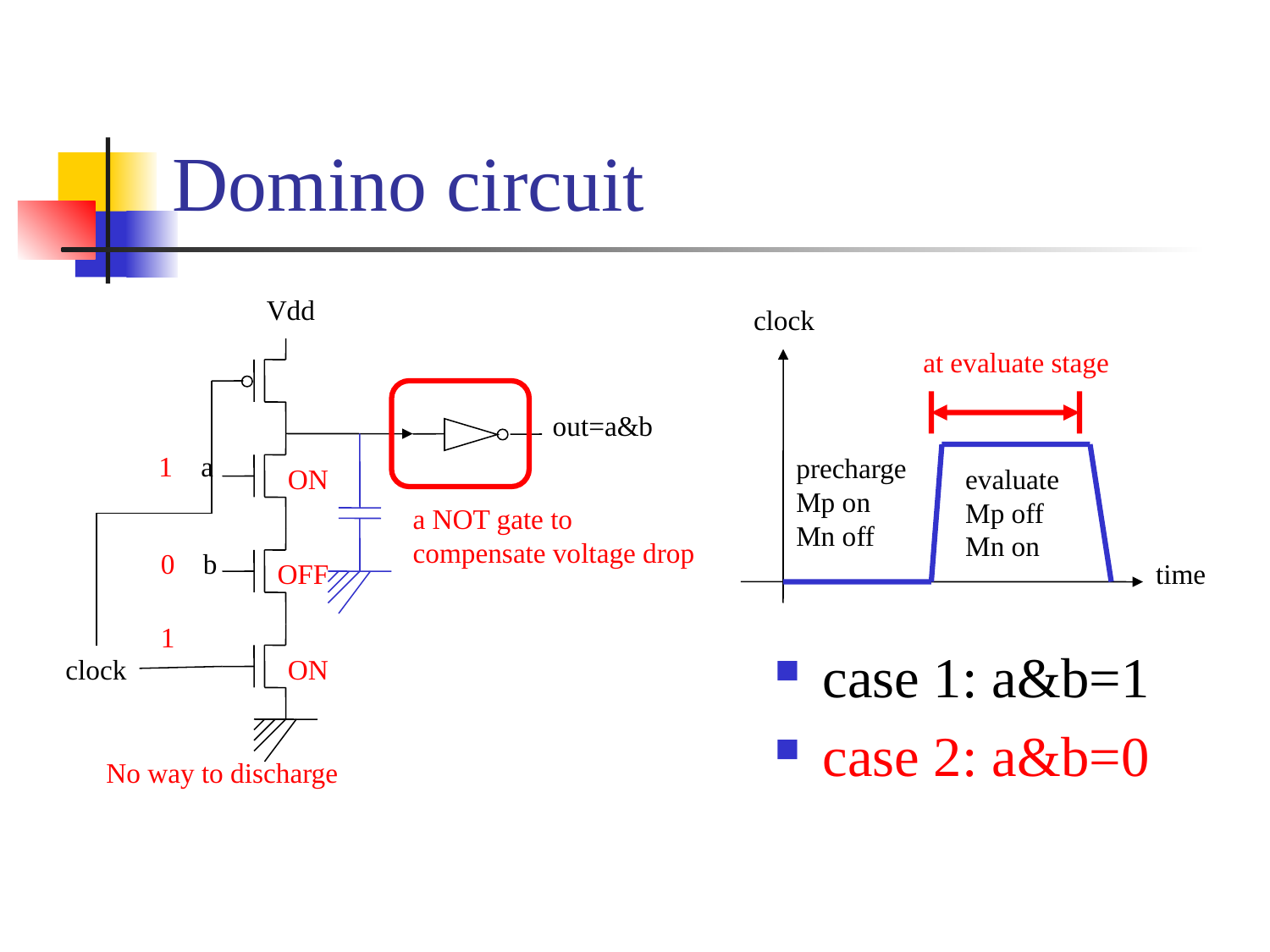

# Domino circuit
Vdd

out=a&b

1
a
ON

0
b
OFF
1

clock
ON

No way to discharge
clock

precharge
Mp on
Mn off

evaluate
Mp off
Mn on
time

at evaluate stage

a NOT gate to
compensate voltage drop
case 1: a&b=1
case 2: a&b=0